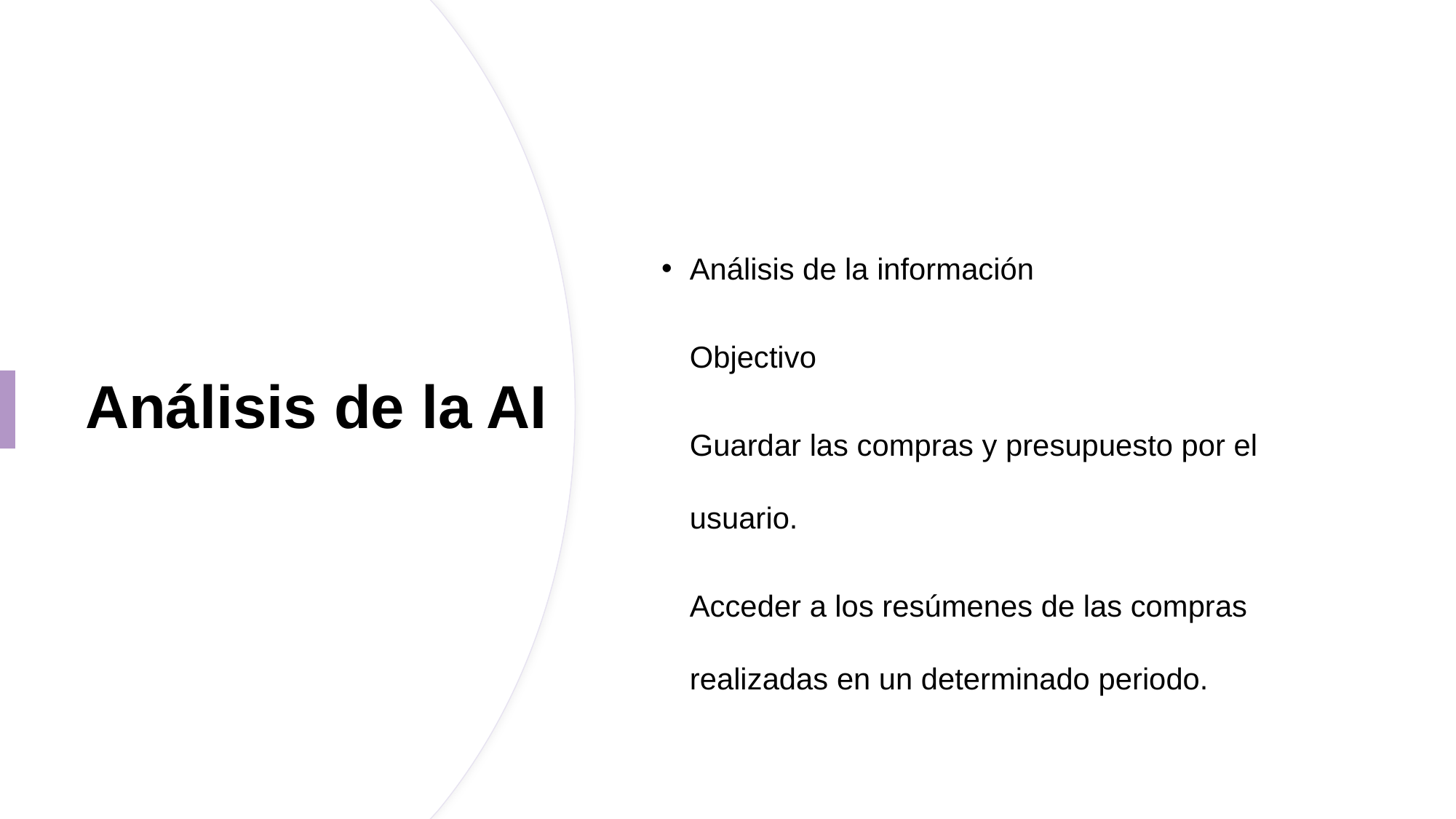

# Análisis de la AI
Análisis de la información
Objectivo
Guardar las compras y presupuesto por el usuario.
Acceder a los resúmenes de las compras realizadas en un determinado periodo.